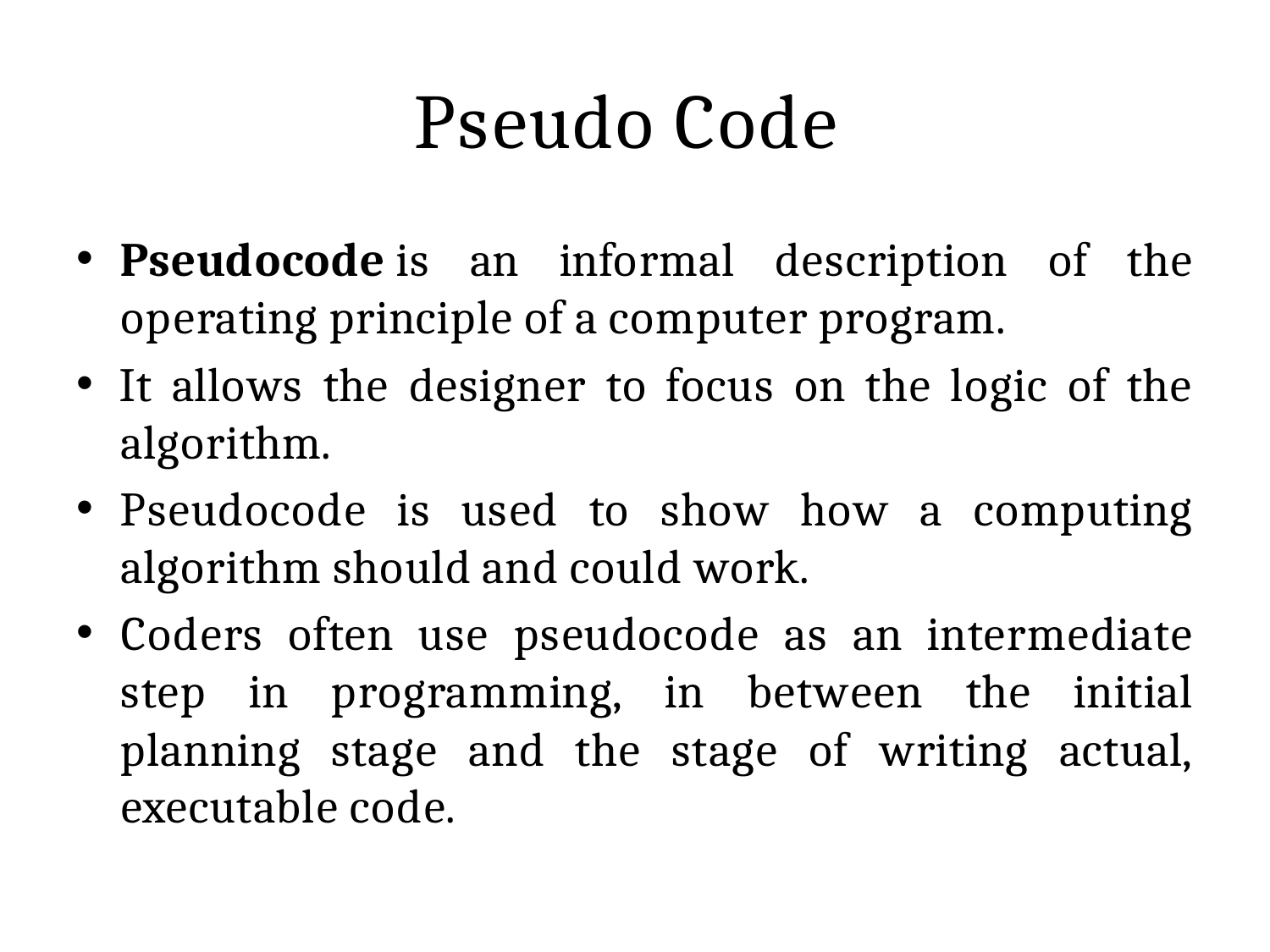

# Pseudo Code
Pseudocode is an informal description of the operating principle of a computer program.
It allows the designer to focus on the logic of the algorithm.
Pseudocode is used to show how a computing algorithm should and could work.
Coders often use pseudocode as an intermediate step in programming, in between the initial planning stage and the stage of writing actual, executable code.